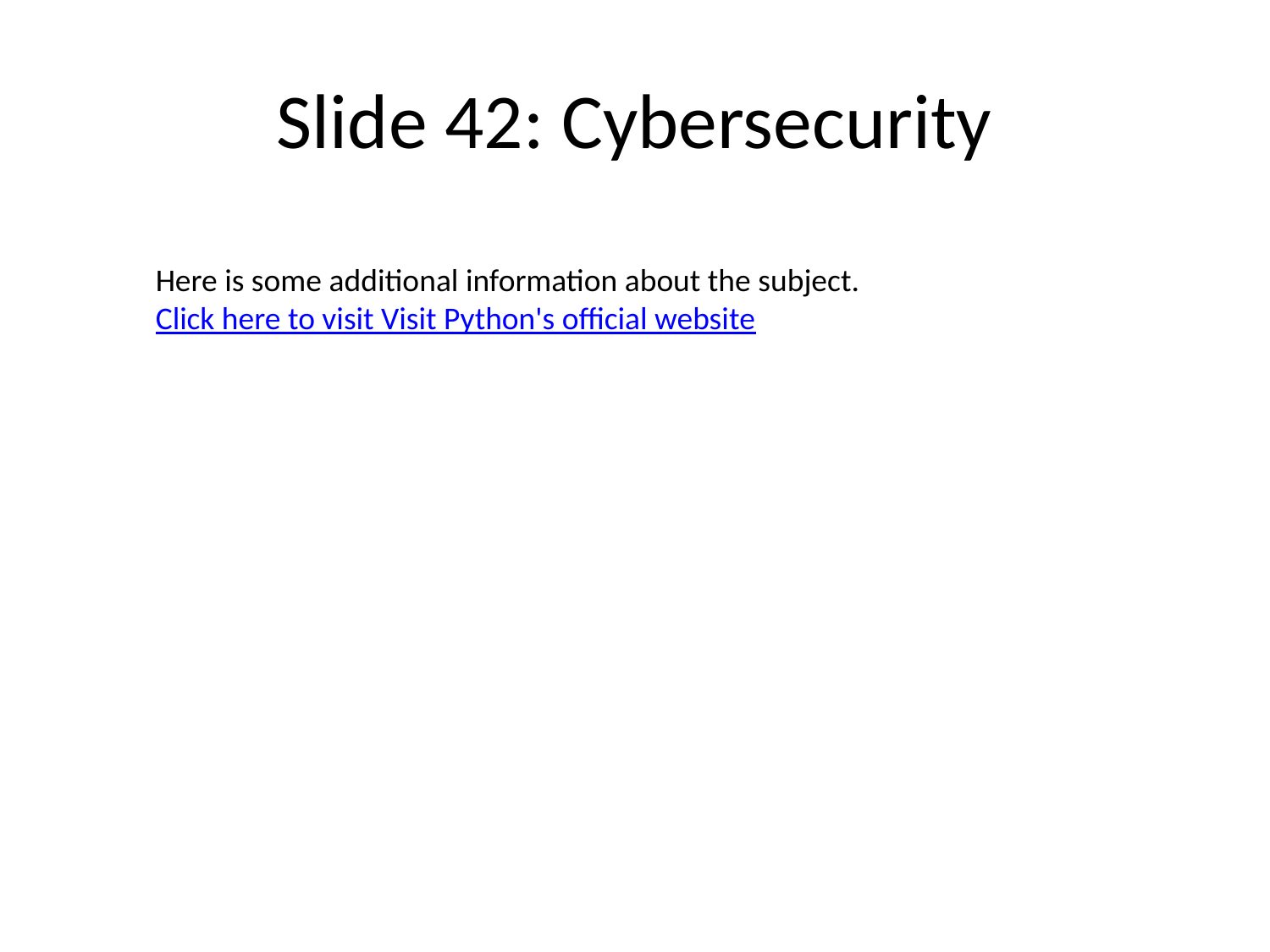

# Slide 42: Cybersecurity
Here is some additional information about the subject.
Click here to visit Visit Python's official website